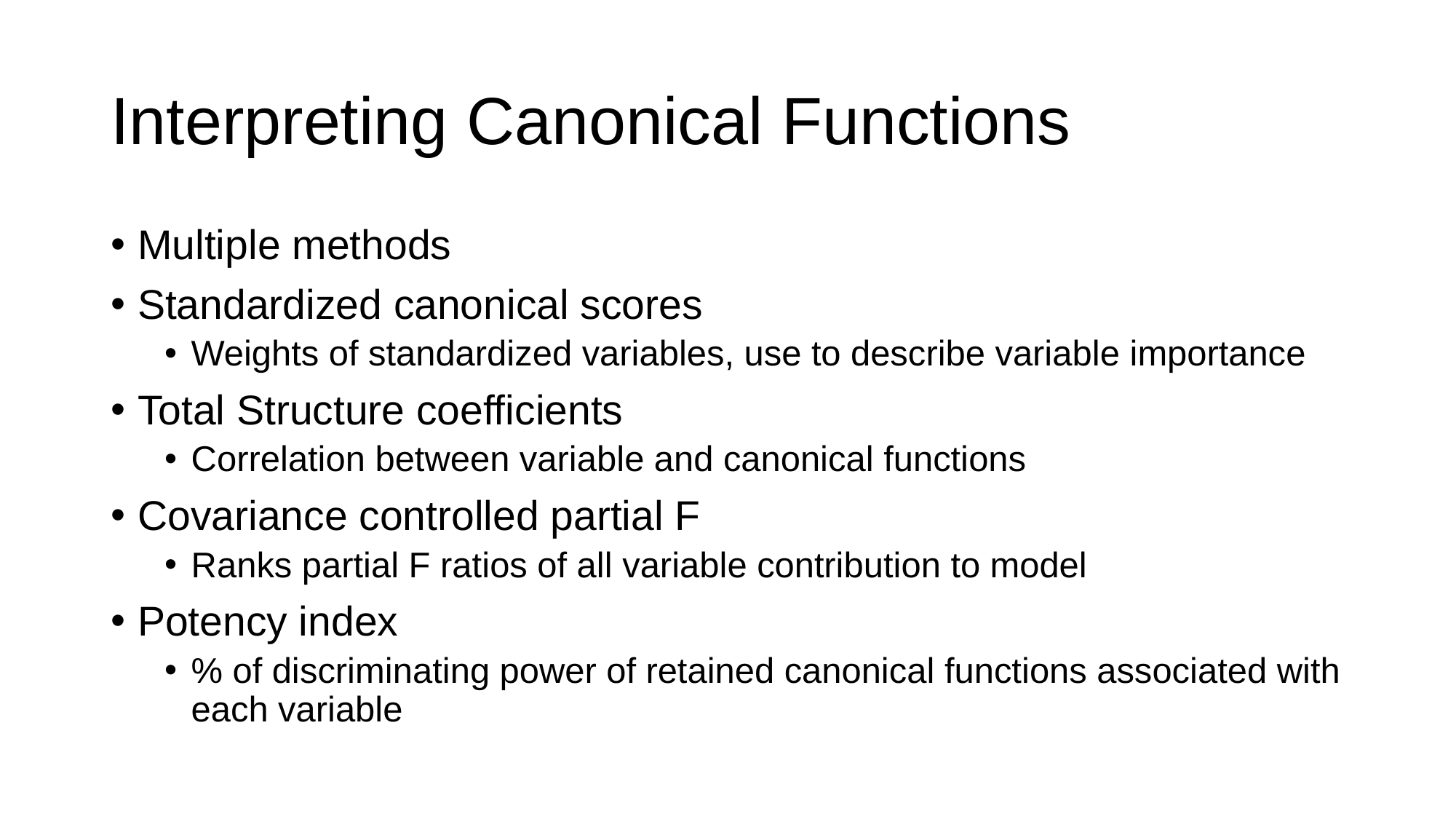

# Interpreting Canonical Functions
Multiple methods
Standardized canonical scores
Weights of standardized variables, use to describe variable importance
Total Structure coefficients
Correlation between variable and canonical functions
Covariance controlled partial F
Ranks partial F ratios of all variable contribution to model
Potency index
% of discriminating power of retained canonical functions associated with each variable